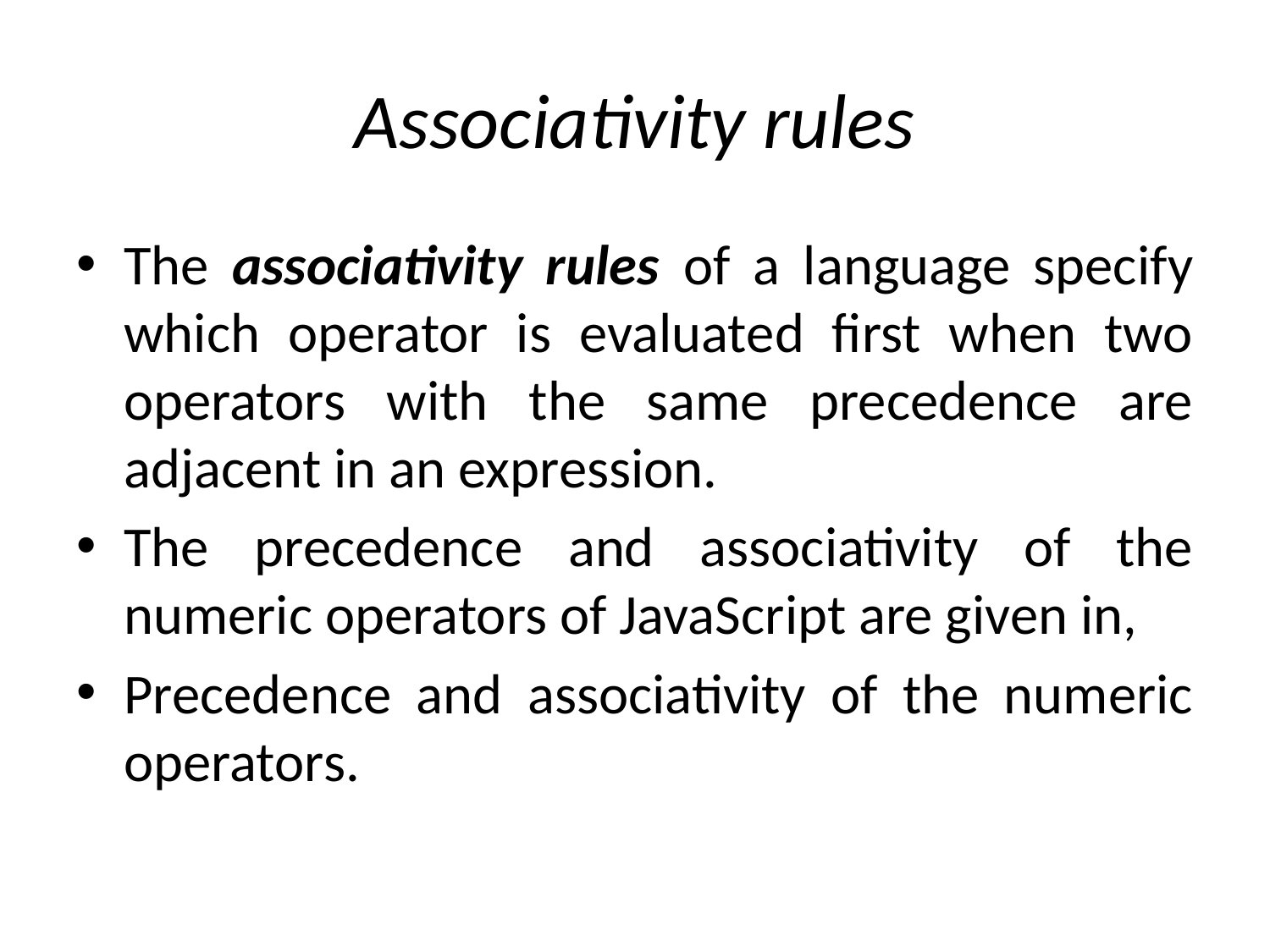

# Associativity rules
The associativity rules of a language specify which operator is evaluated first when two operators with the same precedence are adjacent in an expression.
The precedence and associativity of the numeric operators of JavaScript are given in,
Precedence and associativity of the numeric operators.